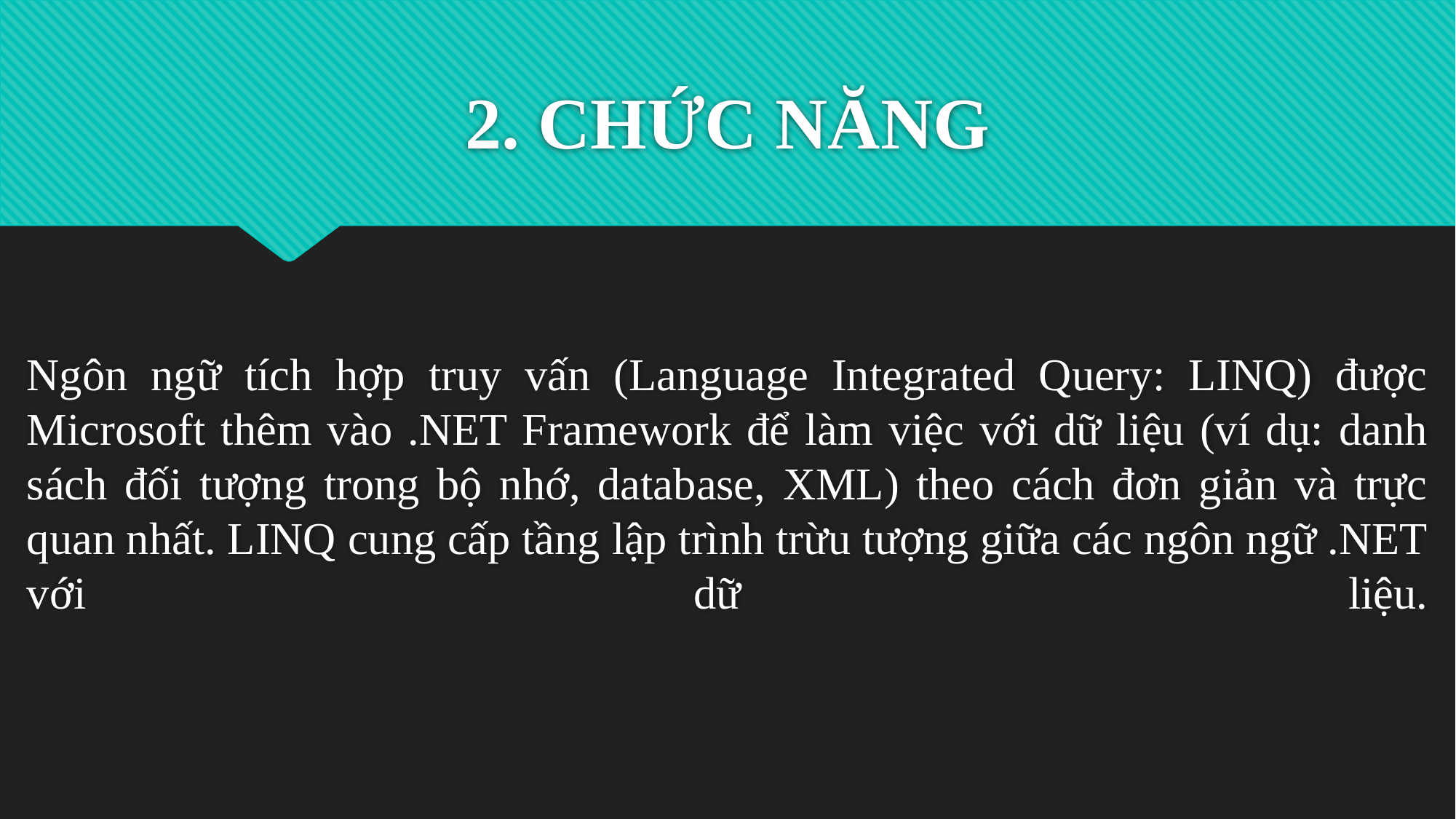

# 2. CHỨC NĂNG
Ngôn ngữ tích hợp truy vấn (Language Integrated Query: LINQ) được Microsoft thêm vào .NET Framework để làm việc với dữ liệu (ví dụ: danh sách đối tượng trong bộ nhớ, database, XML) theo cách đơn giản và trực quan nhất. LINQ cung cấp tầng lập trình trừu tượng giữa các ngôn ngữ .NET với dữ liệu.